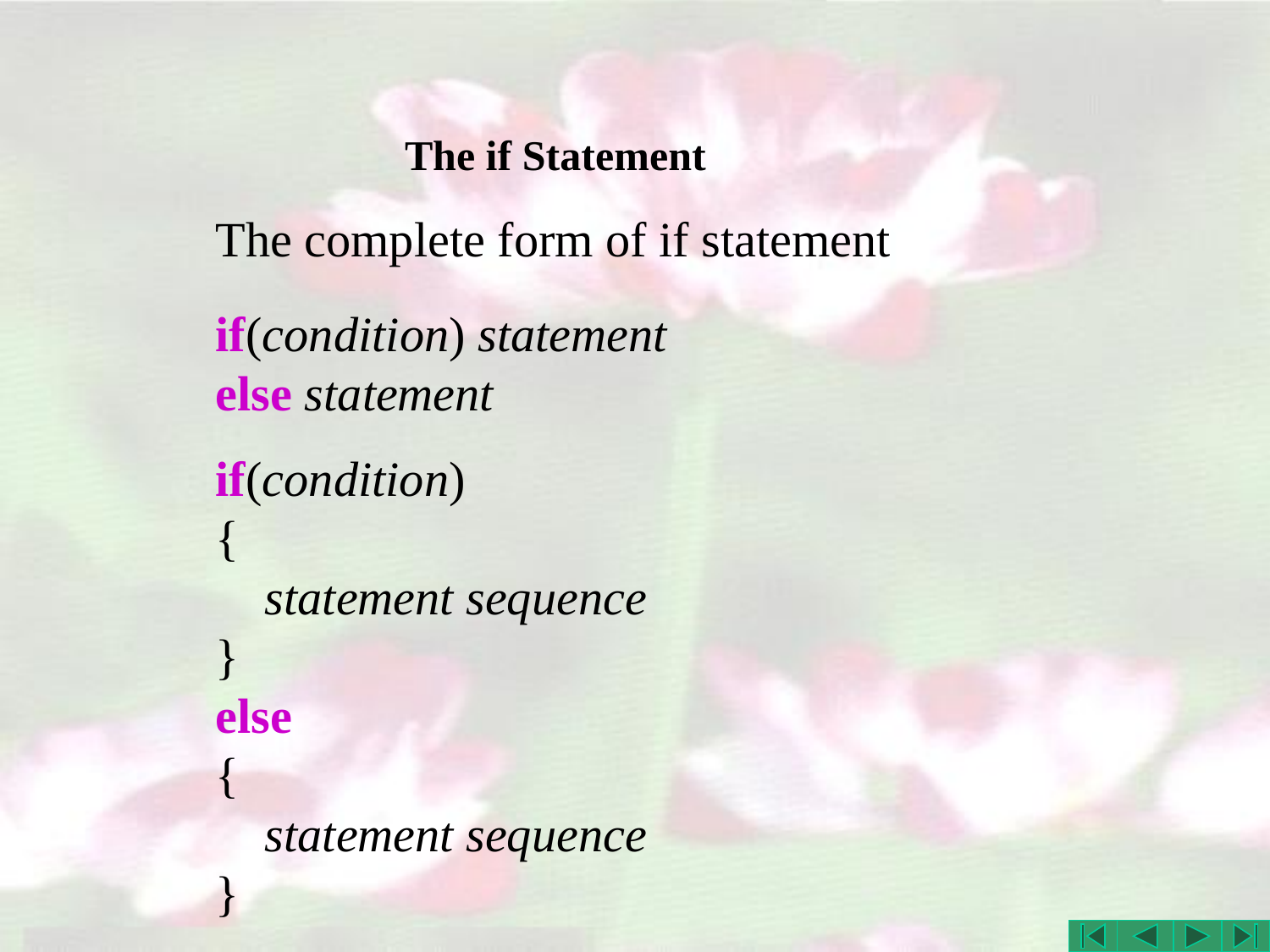

# The if Statement
The complete form of if statement
if(condition) statement
else statement
if(condition)
{
    statement sequence
}
else
{
    statement sequence
}